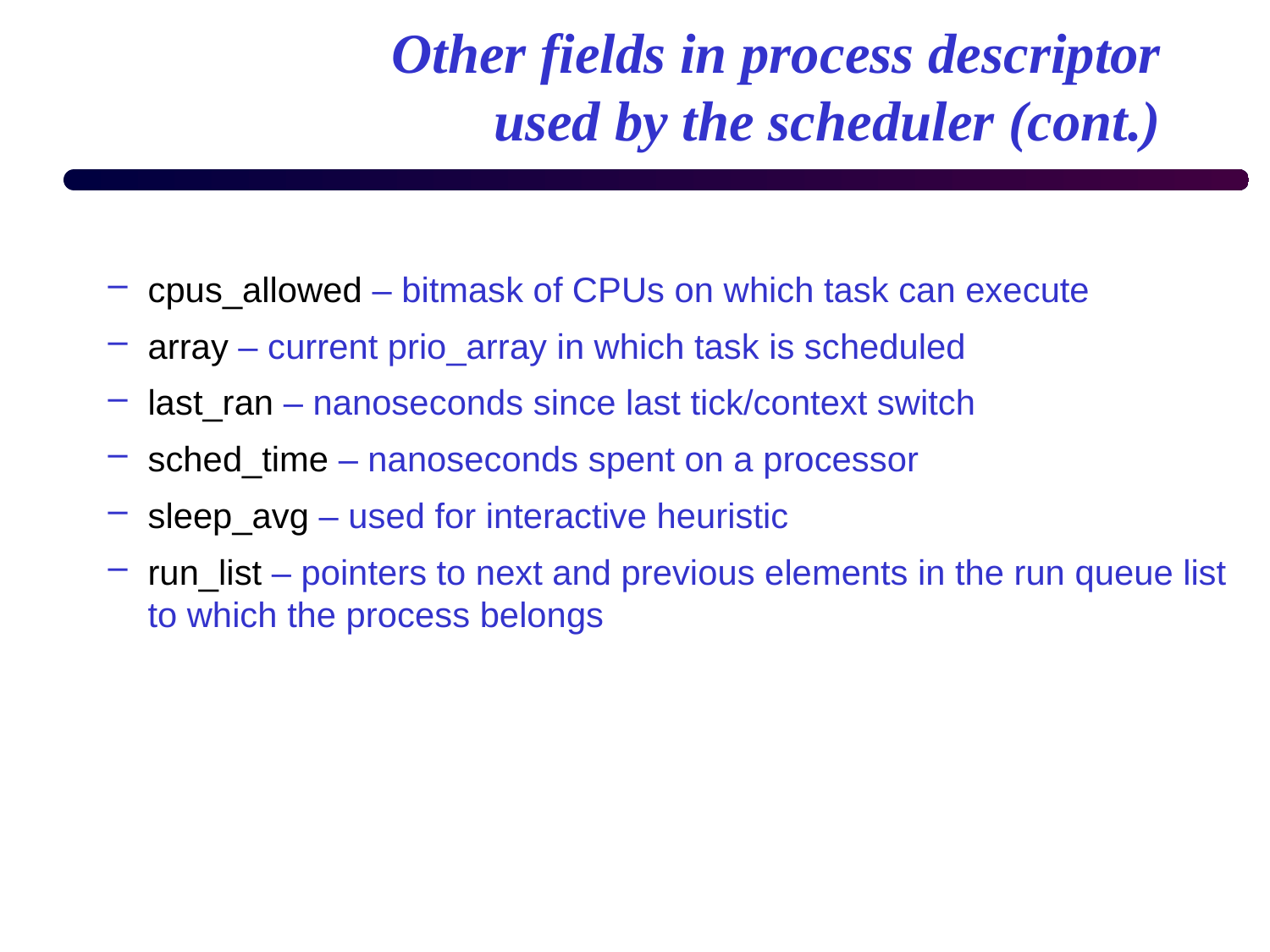

# Other fields in process descriptor used by the scheduler (cont.)

cpus_allowed – bitmask of CPUs on which task can execute
array – current prio_array in which task is scheduled
last_ran – nanoseconds since last tick/context switch
sched_time – nanoseconds spent on a processor
sleep_avg – used for interactive heuristic
run_list – pointers to next and previous elements in the run queue list to which the process belongs